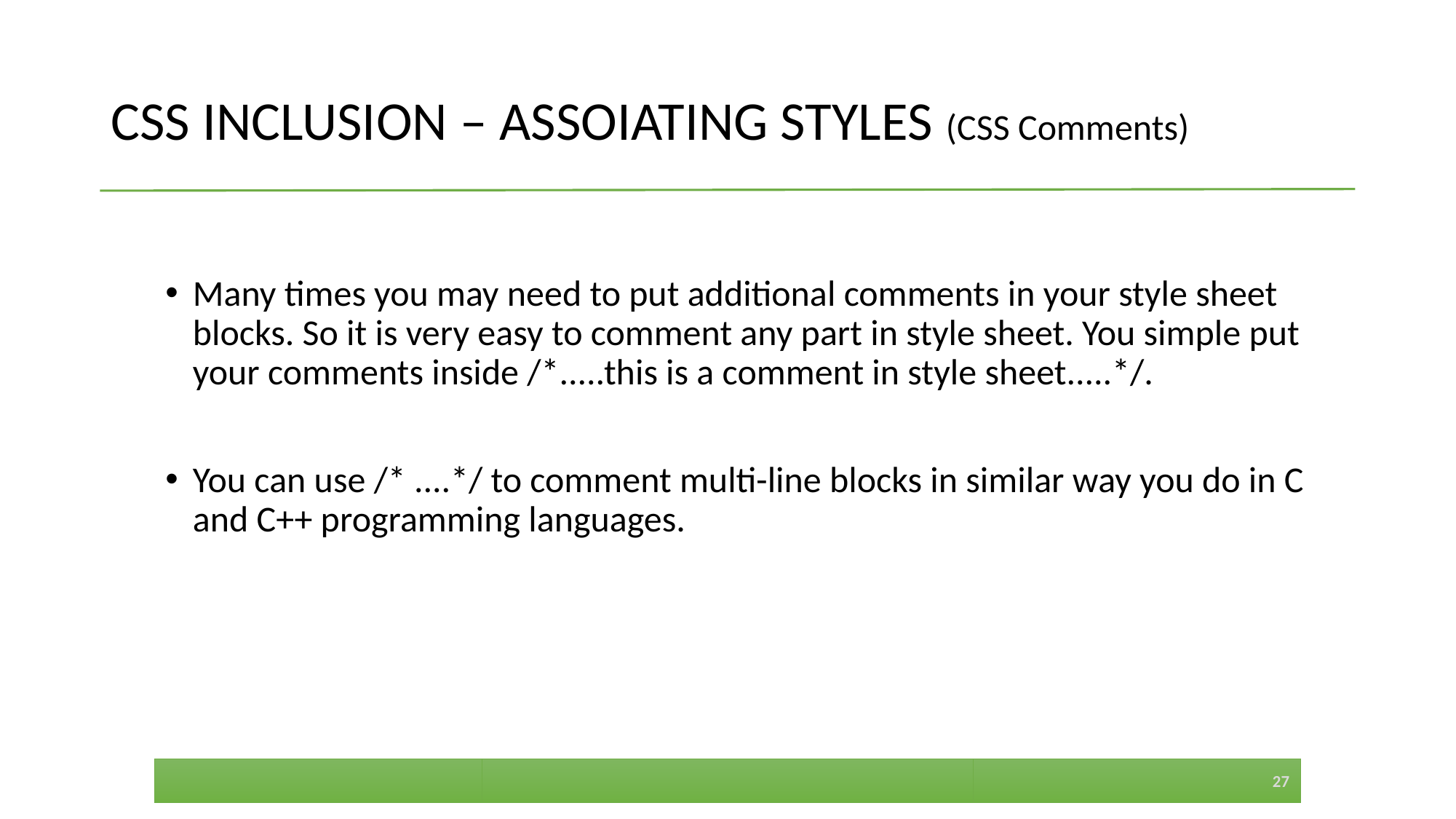

# CSS INCLUSION – ASSOIATING STYLES (CSS Comments)

Many times you may need to put additional comments in your style sheet blocks. So it is very easy to comment any part in style sheet. You simple put your comments inside /*.....this is a comment in style sheet.....*/.

You can use /* ....*/ to comment multi-line blocks in similar way you do in C and C++ programming languages.

27